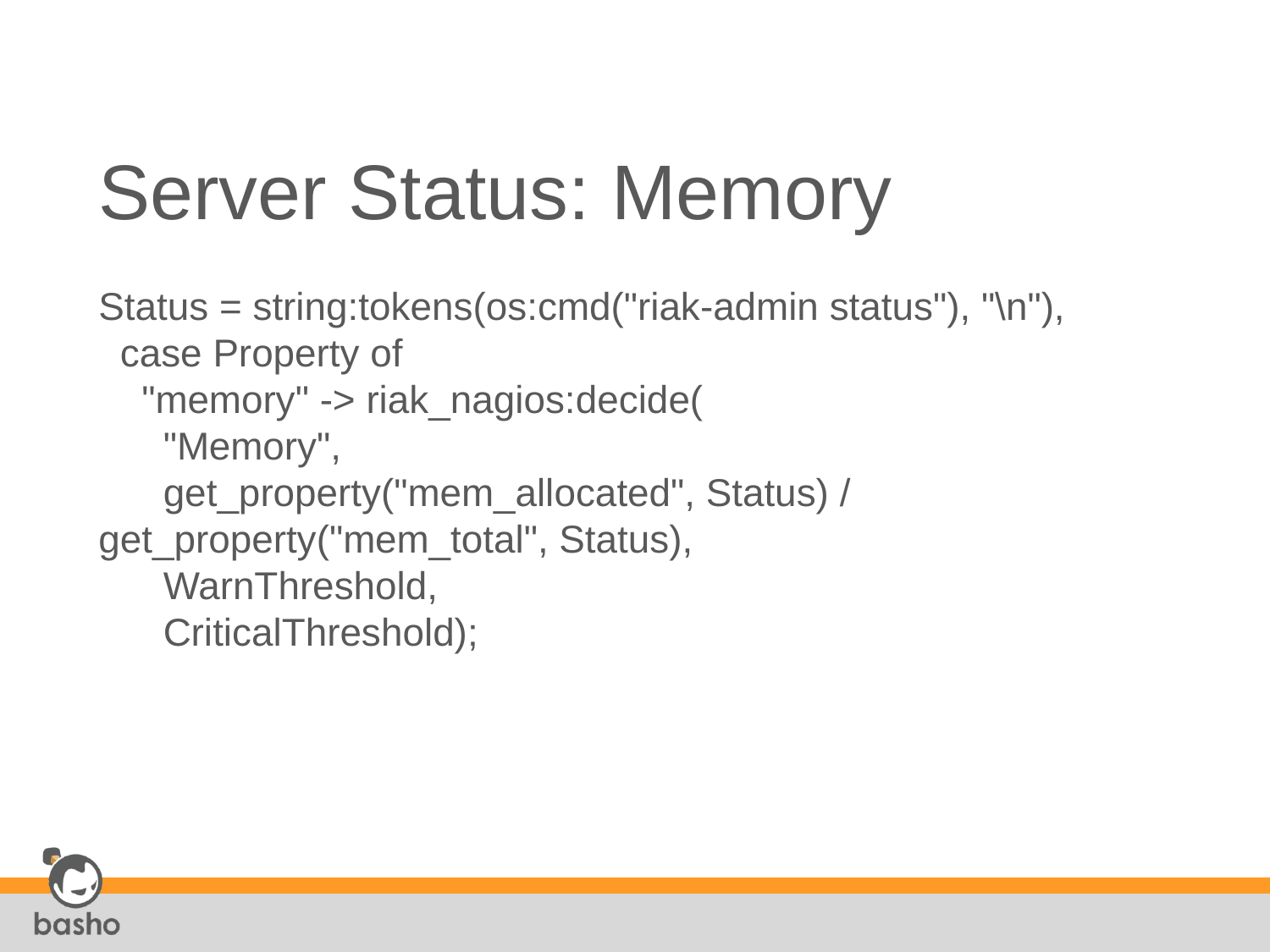

# Server Status: Memory Status = string:tokens(os:cmd("riak-admin status"), "\n"), case Property of "memory" -> riak_nagios:decide( "Memory", get_property("mem_allocated", Status) / get_property("mem_total", Status), WarnThreshold, CriticalThreshold);